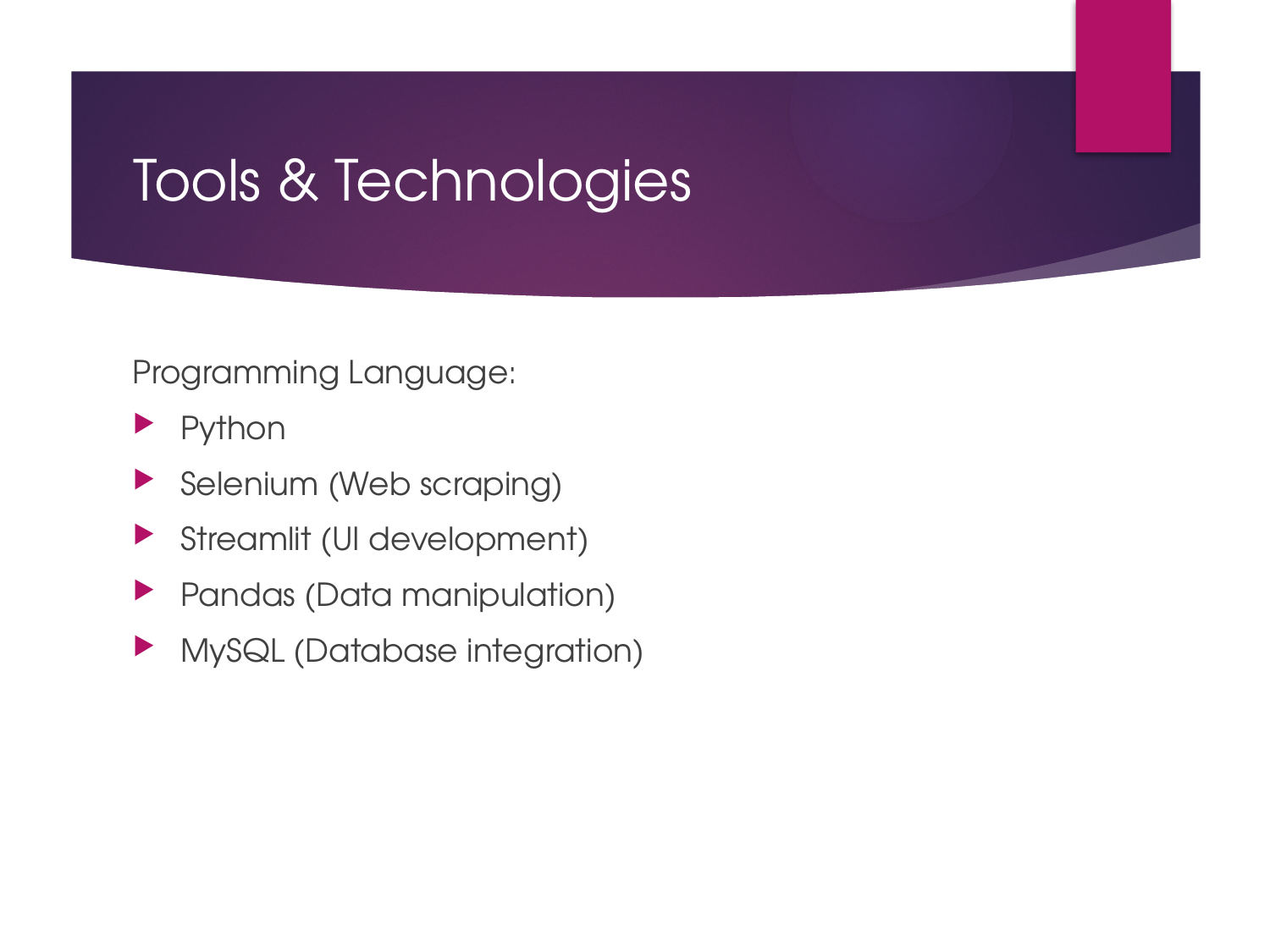

# Tools & Technologies
Programming Language:
Python
Selenium (Web scraping)
Streamlit (UI development)
Pandas (Data manipulation)
MySQL (Database integration)